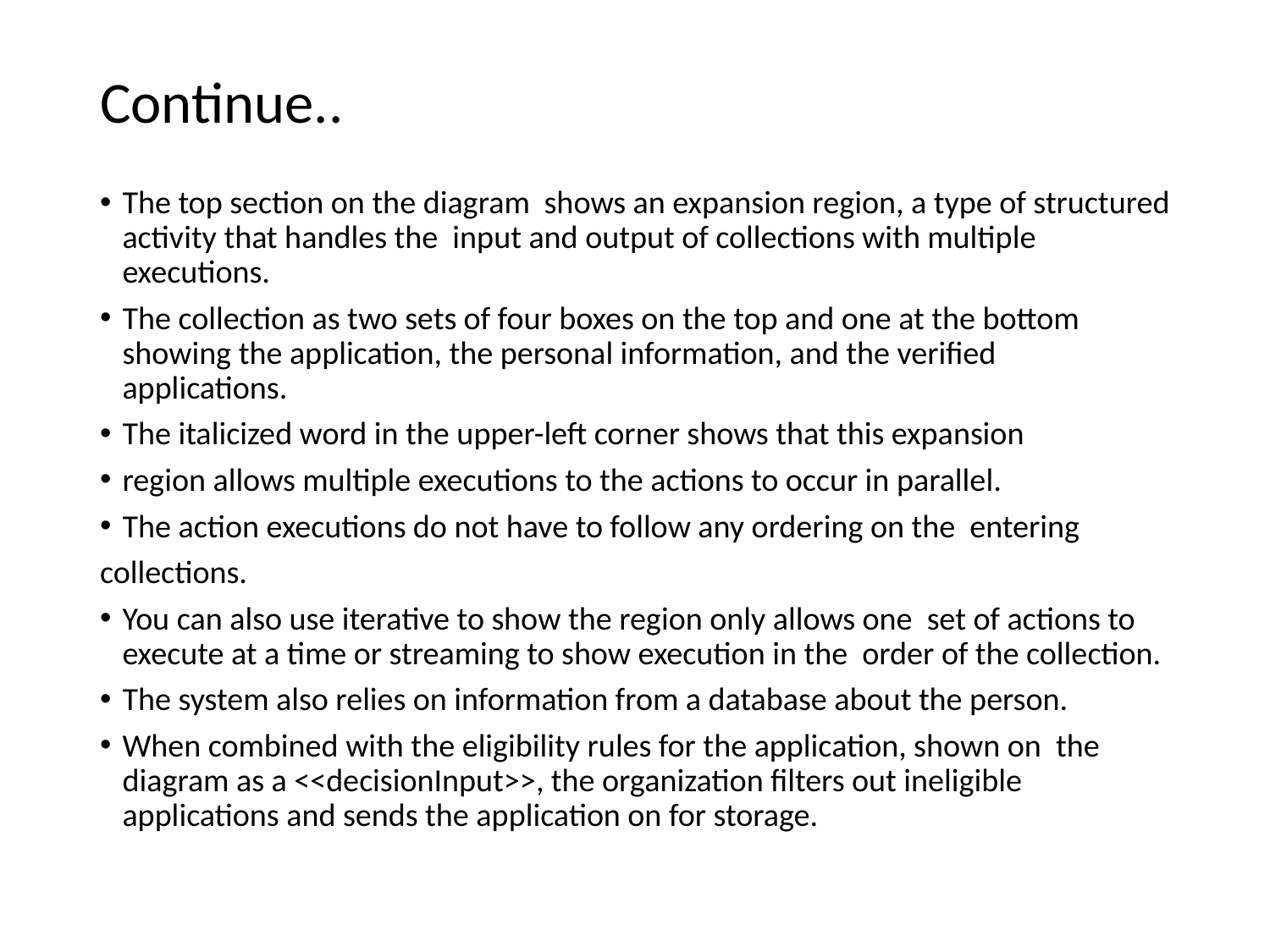

# Continue..
The top section on the diagram  shows an expansion region, a type of structured activity that handles the  input and output of collections with multiple executions.
The collection as two sets of four boxes on the top and one at the bottom  showing the application, the personal information, and the verified  applications.
The italicized word in the upper-left corner shows that this expansion
region allows multiple executions to the actions to occur in parallel.
The action executions do not have to follow any ordering on the  entering
collections.
You can also use iterative to show the region only allows one  set of actions to execute at a time or streaming to show execution in the  order of the collection.
The system also relies on information from a database about the person.
When combined with the eligibility rules for the application, shown on  the diagram as a <<decisionInput>>, the organization filters out ineligible  applications and sends the application on for storage.